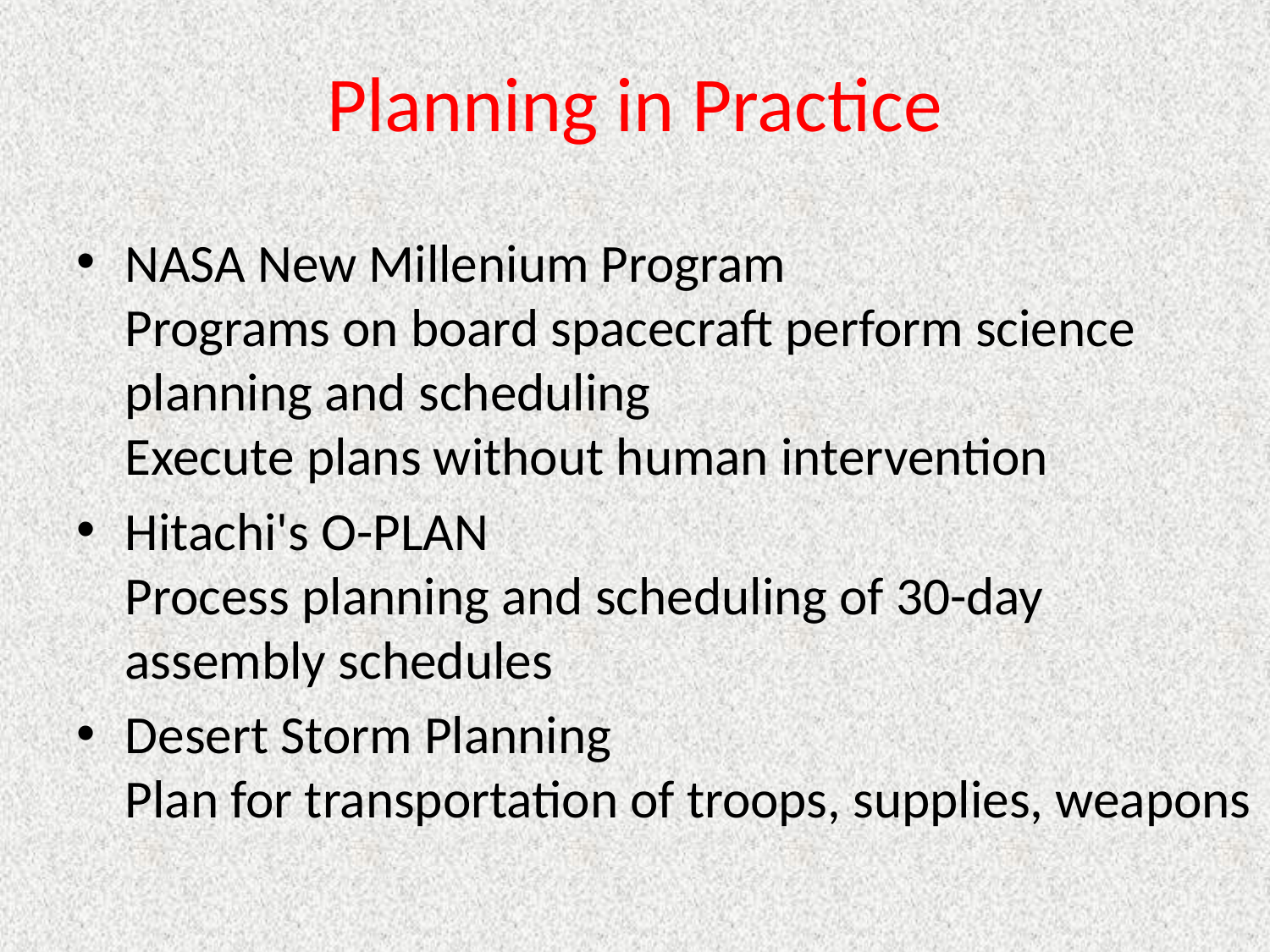

# Planning in Practice
NASA New Millenium Program
Programs on board spacecraft perform science planning and scheduling
Execute plans without human intervention
Hitachi's O-PLAN
Process planning and scheduling of 30-day assembly schedules
Desert Storm Planning
Plan for transportation of troops, supplies, weapons